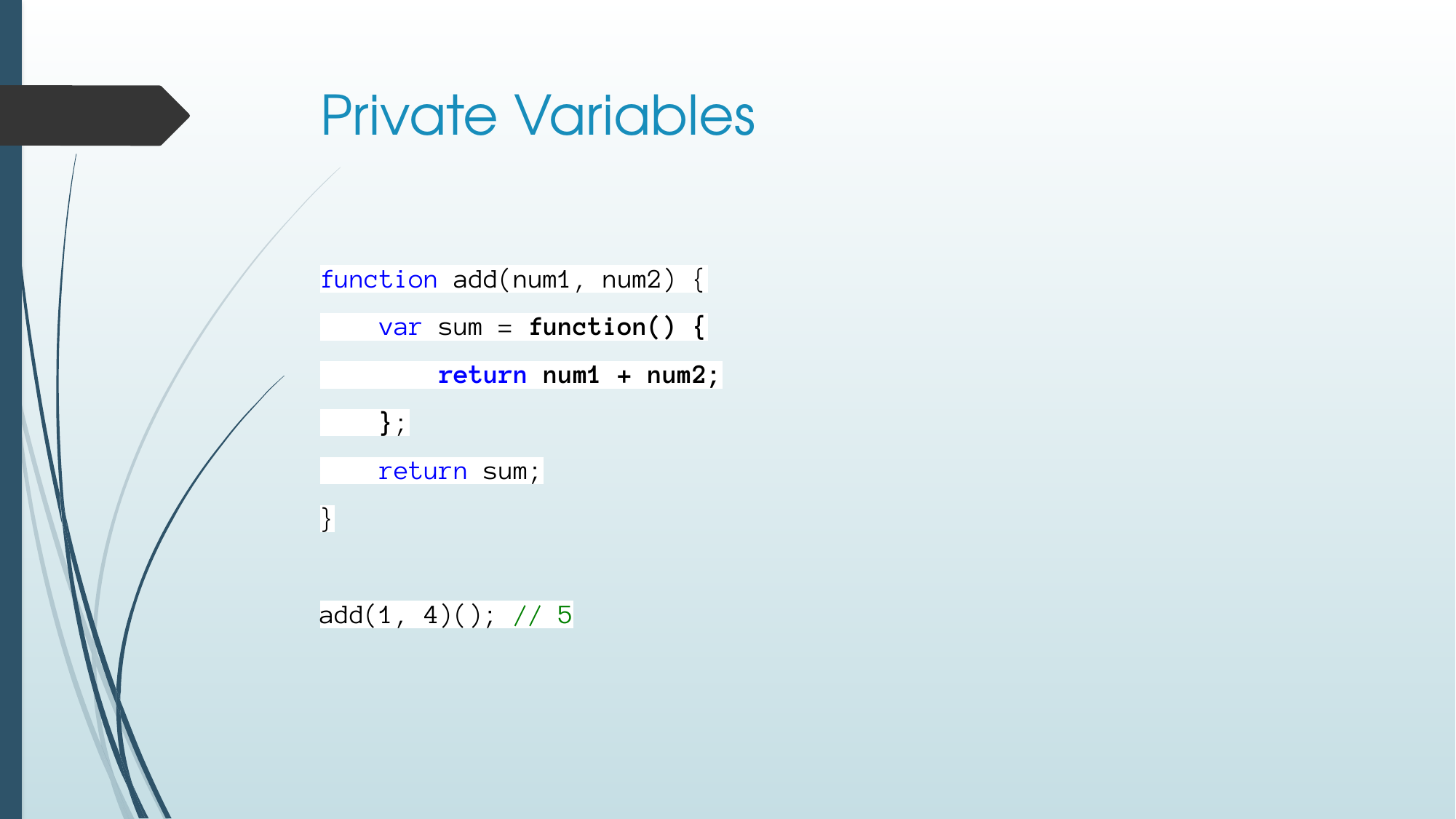

# Private Variables
function add(num1, num2) {
    var sum = function() {
        return num1 + num2;
    };
    return sum;
}

add(1, 4)(); // 5